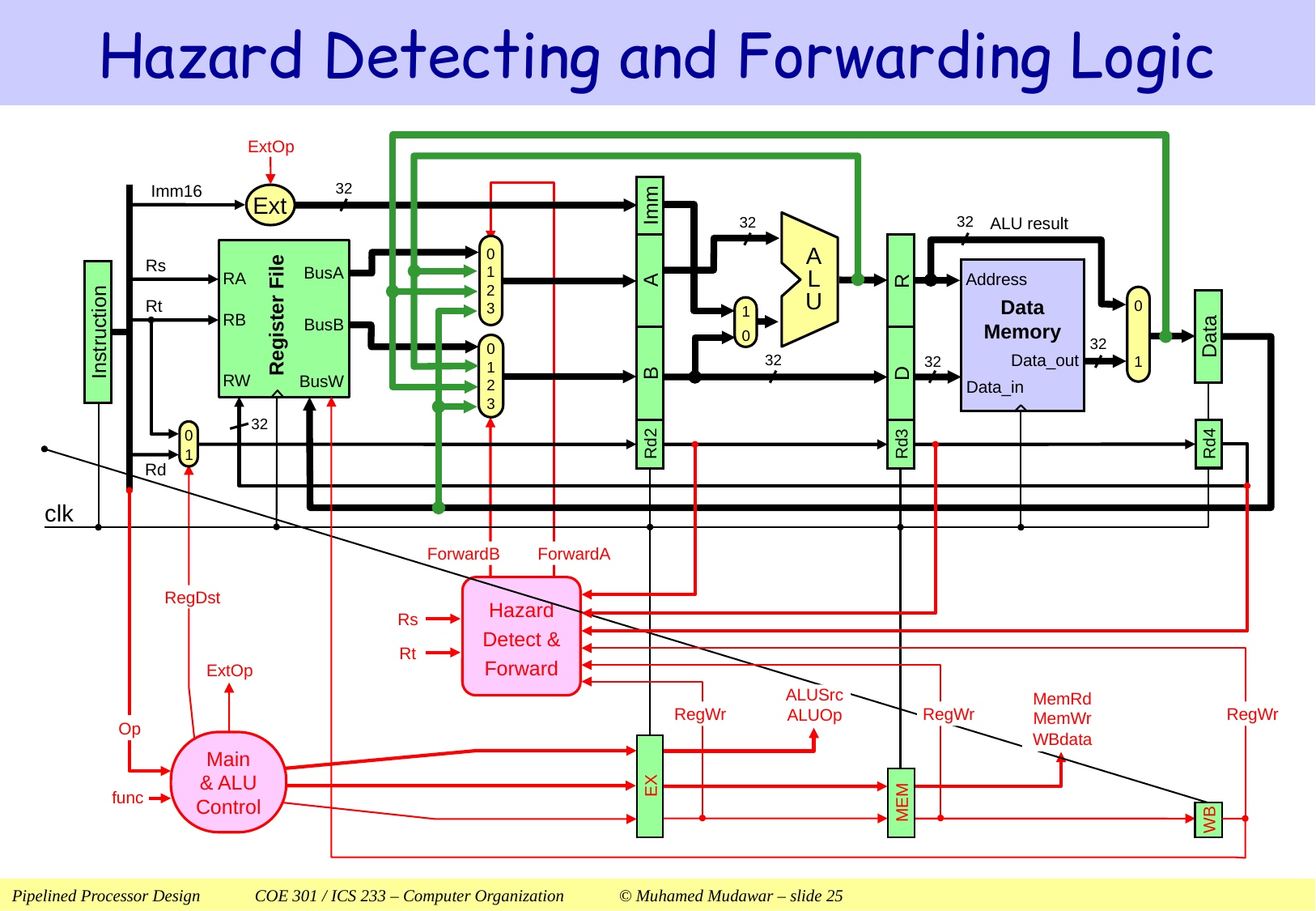

# Hazard Detecting and Forwarding Logic
ExtOp

 32

Imm
Imm16

Ext

 32

 32

ALU result
A
L
U

A
R

0
1
2
3

BusA
RA
Register File
RB
BusB
RW
BusW

Rs

Data
Memory
 Address
Data_out
Data_in

Instruction

Data
0

1
Rt

1

0

B
D
 32

0
1
2
3

 32

 32

 32

Rd2
Rd3
Rd4
0

1

Rd

clk
RegDst
ExtOp

ALUSrc
ALUOp
MemRd
MemWr
WBdata

Op

Main
& ALU
Control

EX

func
MEM

WB

ForwardB
ForwardA

RegWr
RegWr
RegWr

Hazard
Detect &
Forward
Rs
Rt